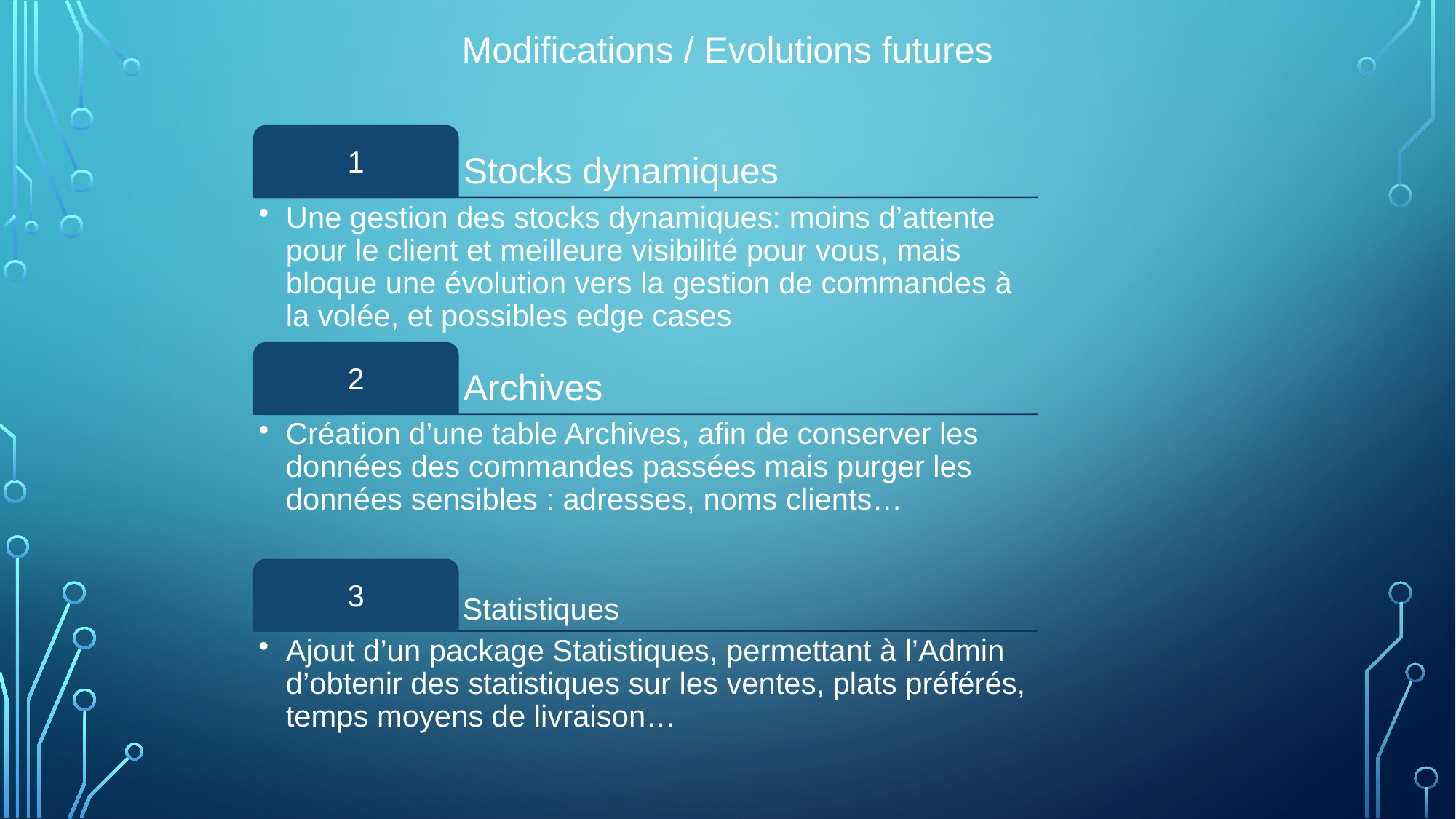

Modifications / Evolutions futures
Stocks dynamiques
1
Une gestion des stocks dynamiques: moins d’attente pour le client et meilleure visibilité pour vous, mais bloque une évolution vers la gestion de commandes à la volée, et possibles edge cases
Archives
2
Création d’une table Archives, afin de conserver les données des commandes passées mais purger les données sensibles : adresses, noms clients…
Statistiques
3
Ajout d’un package Statistiques, permettant à l’Admin d’obtenir des statistiques sur les ventes, plats préférés, temps moyens de livraison…